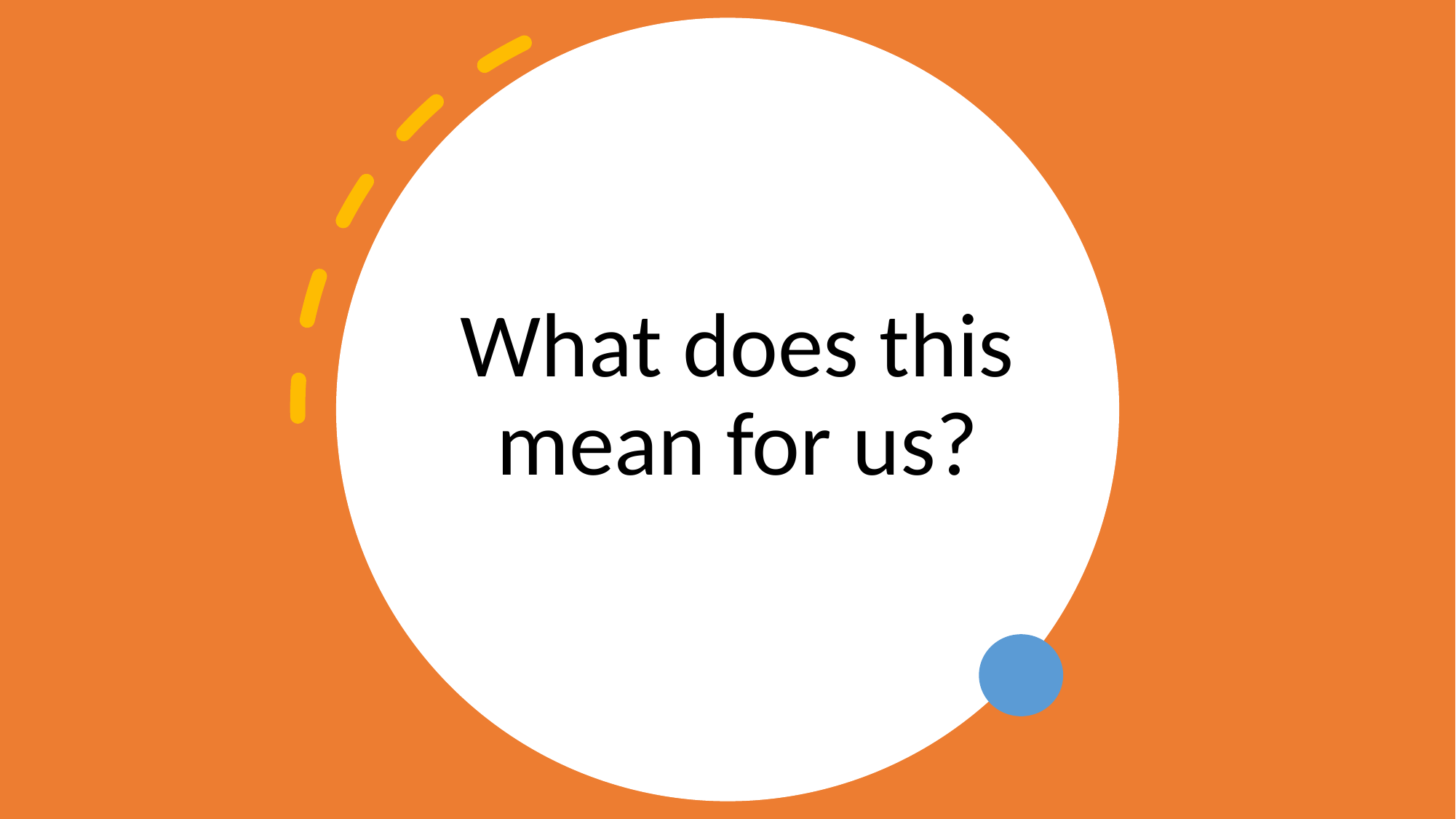

# What does this mean for us?